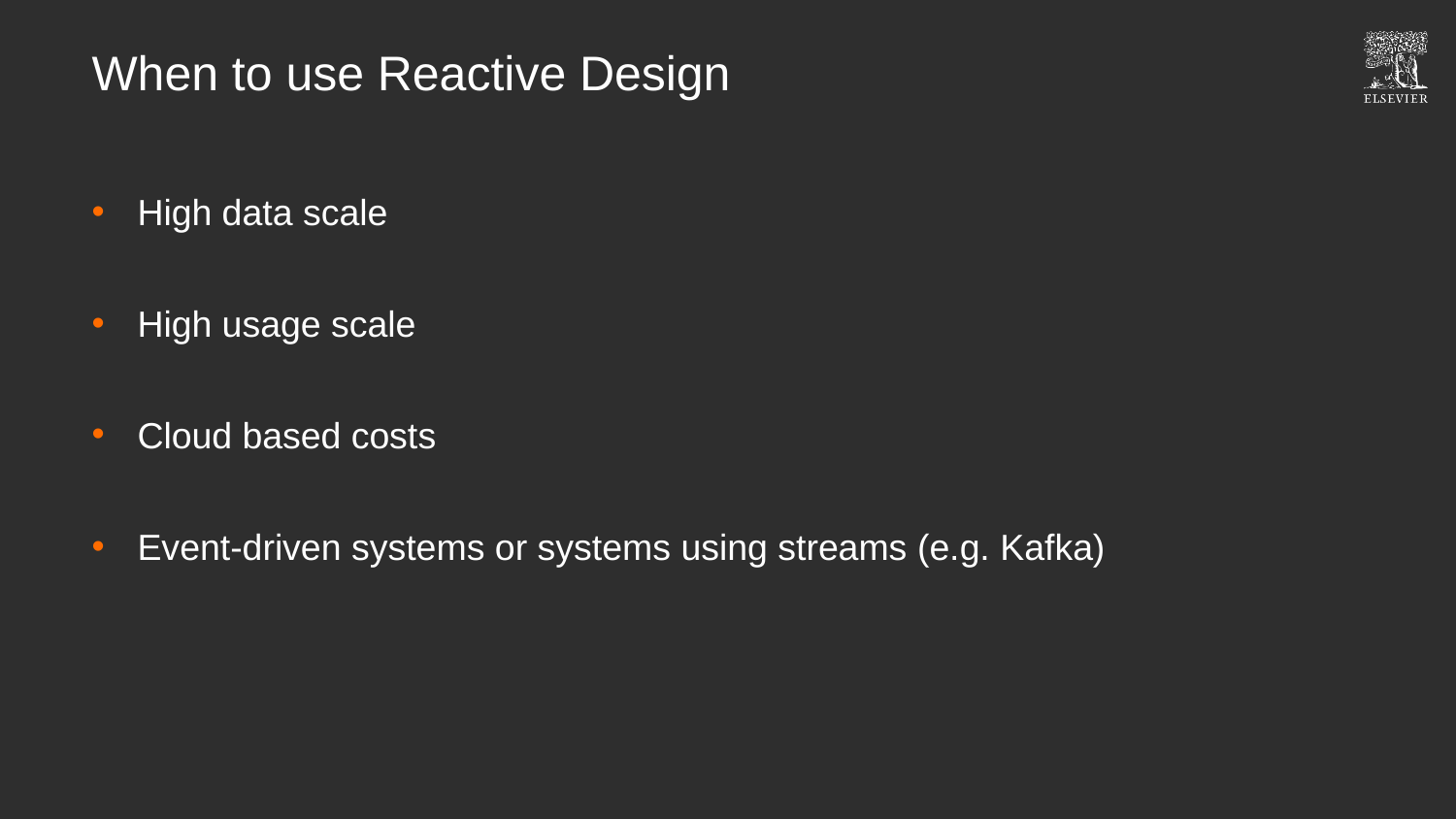

# When to use Reactive Design

High data scale

High usage scale

Cloud based costs

Event-driven systems or systems using streams (e.g. Kafka)